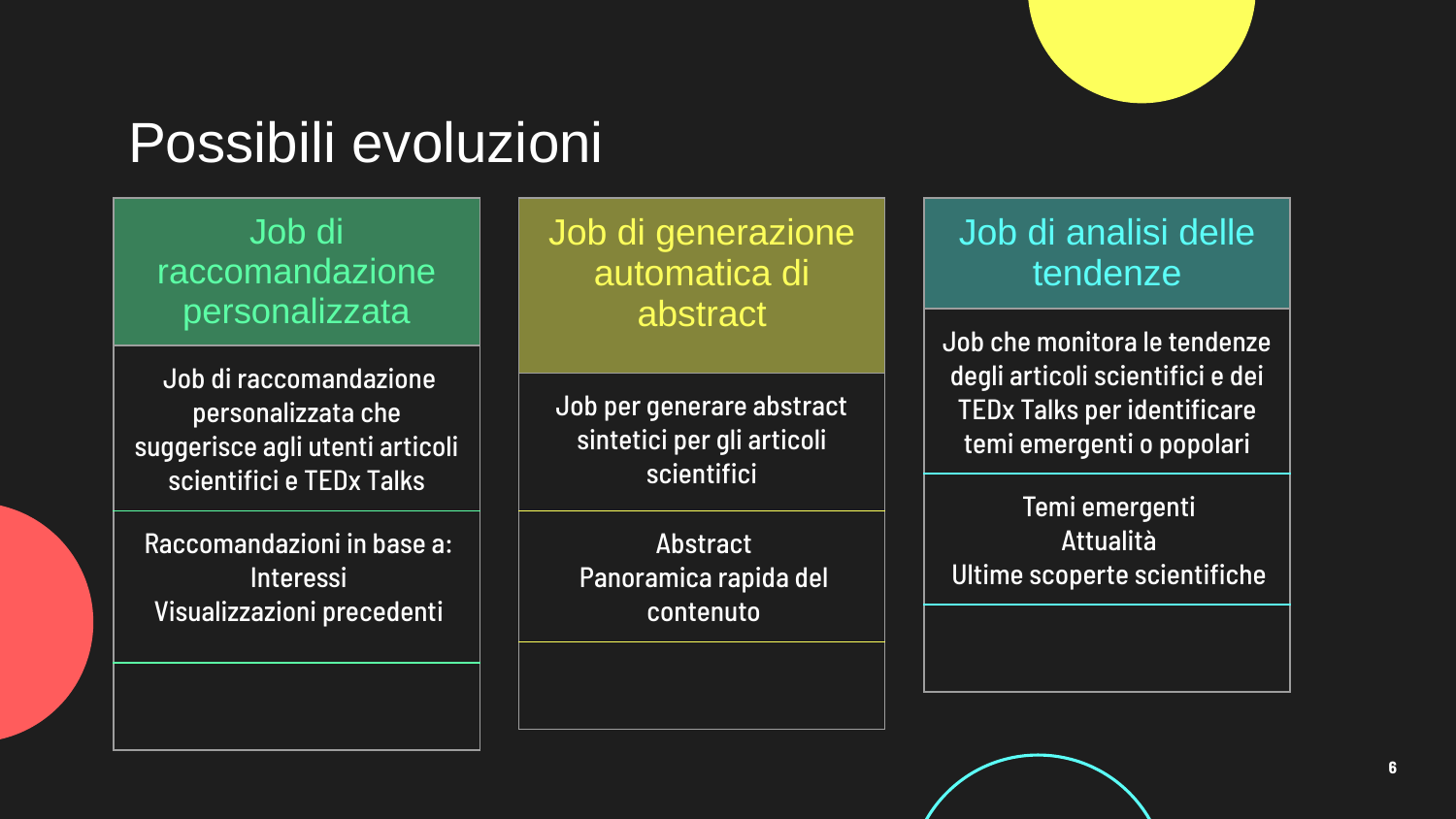

# Possibili evoluzioni
| Job di raccomandazione personalizzata |
| --- |
| Job di raccomandazione personalizzata che suggerisce agli utenti articoli scientifici e TEDx Talks |
| Raccomandazioni in base a: Interessi Visualizzazioni precedenti |
|  |
| Job di analisi delle tendenze |
| --- |
| Job che monitora le tendenze degli articoli scientifici e dei TEDx Talks per identificare temi emergenti o popolari |
| Temi emergenti Attualità Ultime scoperte scientifiche |
|  |
| Job di generazione automatica di abstract |
| --- |
| Job per generare abstract sintetici per gli articoli scientifici |
| Abstract Panoramica rapida del contenuto |
|  |
6